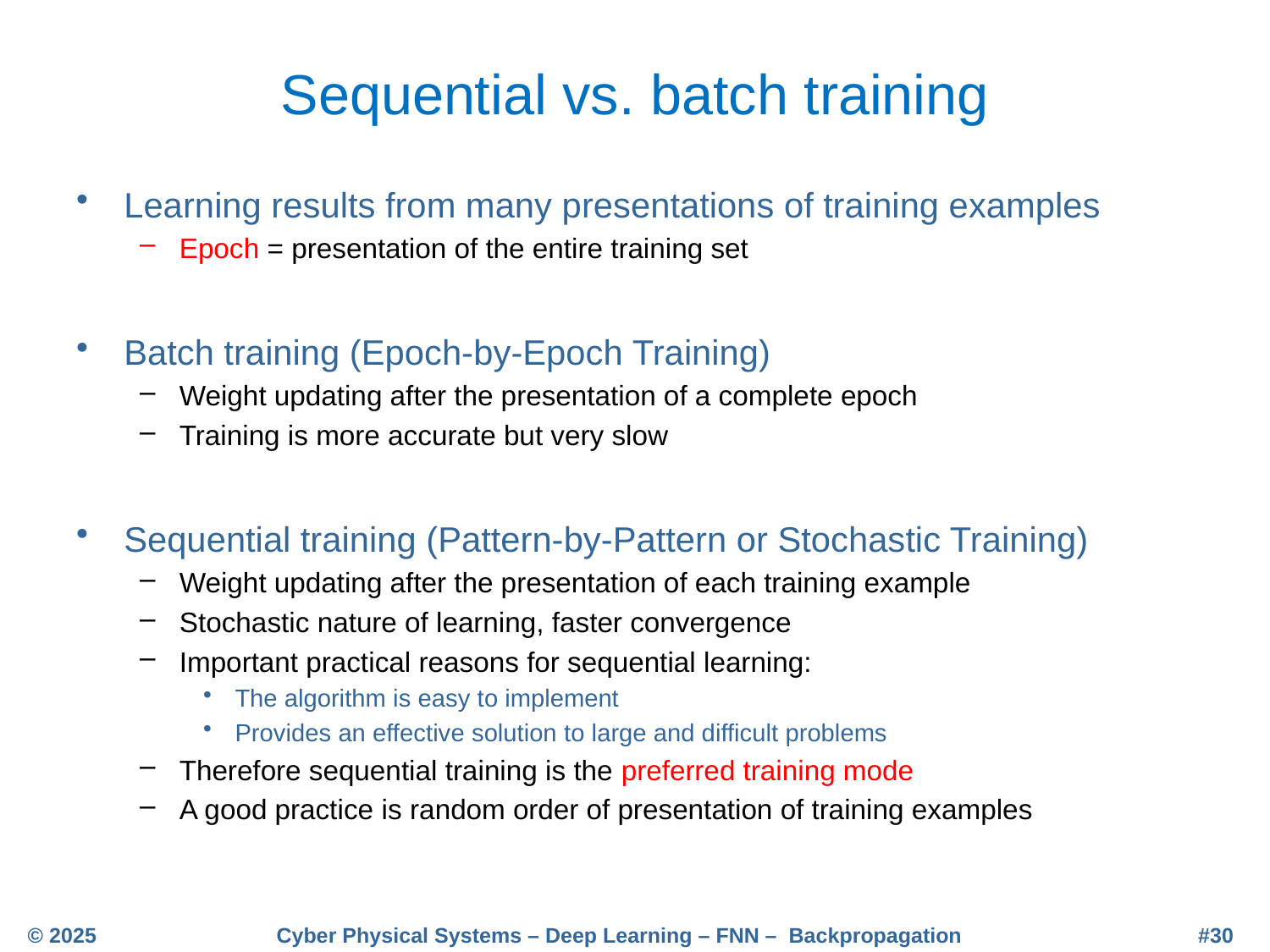

# Sequential vs. batch training
Learning results from many presentations of training examples
Epoch = presentation of the entire training set

Batch training (Epoch-by-Epoch Training)
Weight updating after the presentation of a complete epoch
Training is more accurate but very slow

Sequential training (Pattern-by-Pattern or Stochastic Training)
Weight updating after the presentation of each training example
Stochastic nature of learning, faster convergence
Important practical reasons for sequential learning:
The algorithm is easy to implement
Provides an effective solution to large and difficult problems
Therefore sequential training is the preferred training mode
A good practice is random order of presentation of training examples

© 2025
Cyber Physical Systems – Deep Learning – FNN –  Backpropagation
#30